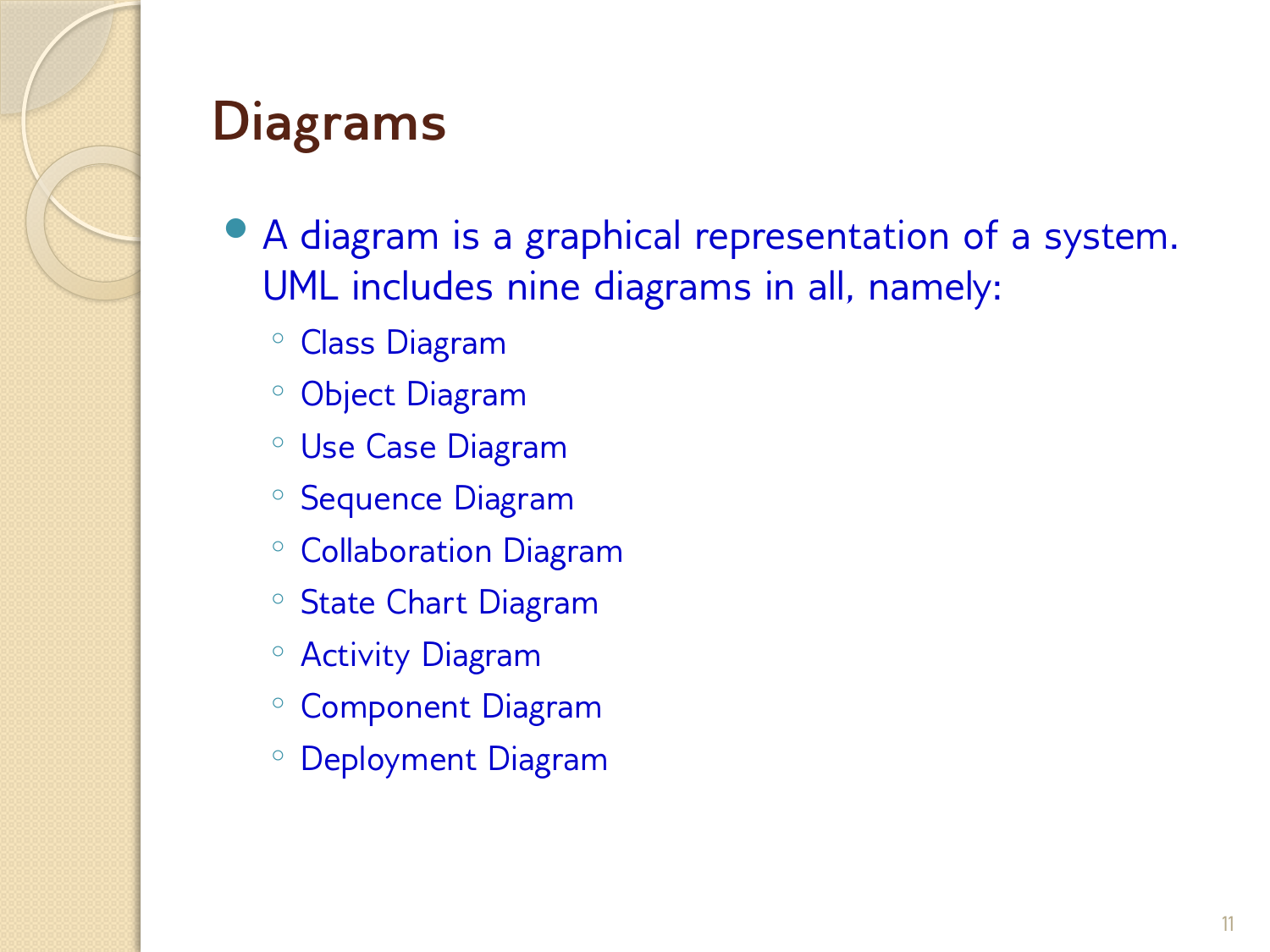

# Diagrams
A diagram is a graphical representation of a system. UML includes nine diagrams in all, namely:
Class Diagram
Object Diagram
Use Case Diagram
Sequence Diagram
Collaboration Diagram
State Chart Diagram
Activity Diagram
Component Diagram
Deployment Diagram

11